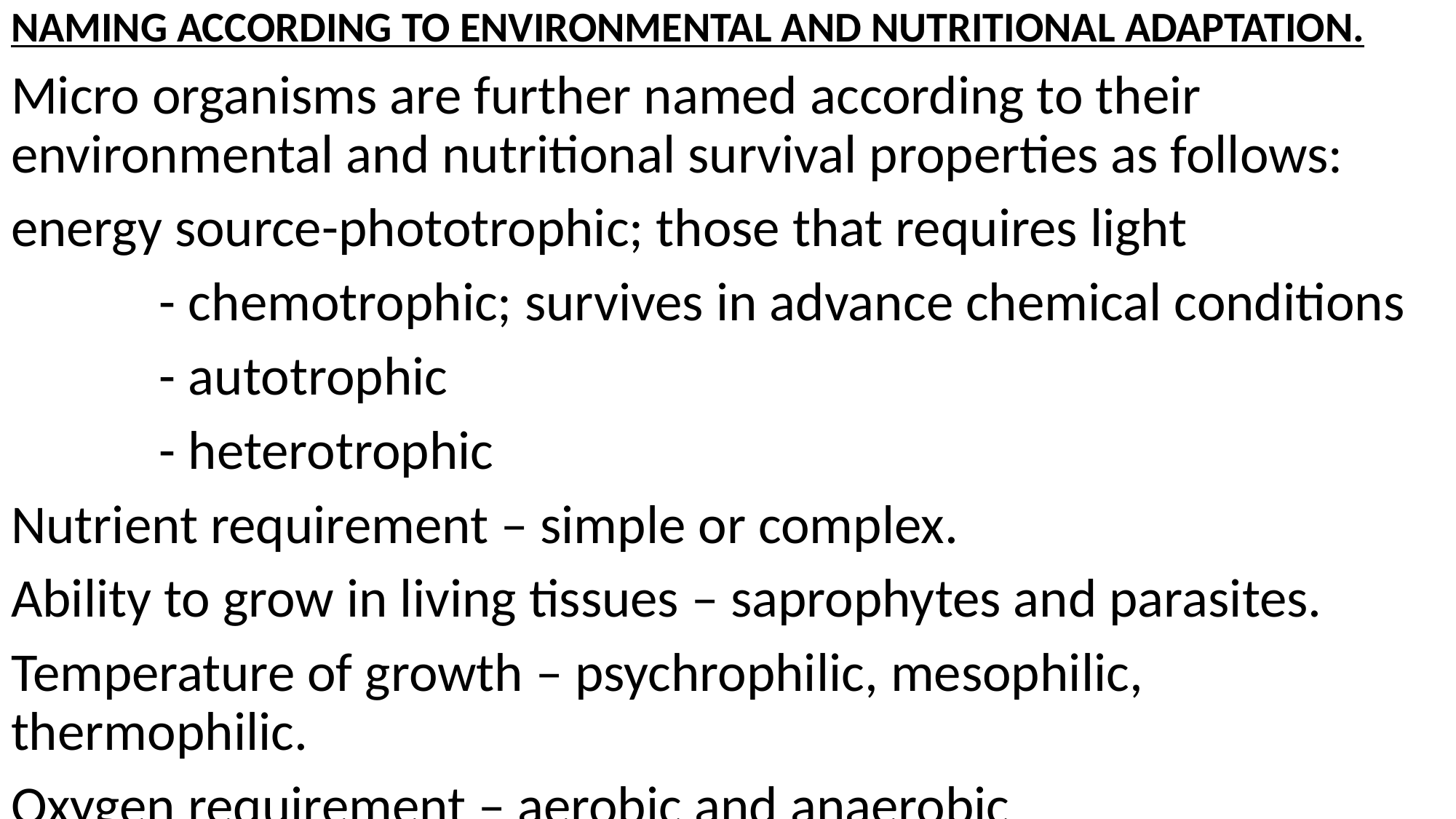

NAMING ACCORDING TO ENVIRONMENTAL AND NUTRITIONAL ADAPTATION.
Micro organisms are further named according to their environmental and nutritional survival properties as follows:
energy source-phototrophic; those that requires light
            - chemotrophic; survives in advance chemical conditions
            - autotrophic
            - heterotrophic
Nutrient requirement – simple or complex.
Ability to grow in living tissues – saprophytes and parasites.
Temperature of growth – psychrophilic, mesophilic, thermophilic.
Oxygen requirement – aerobic and anaerobic